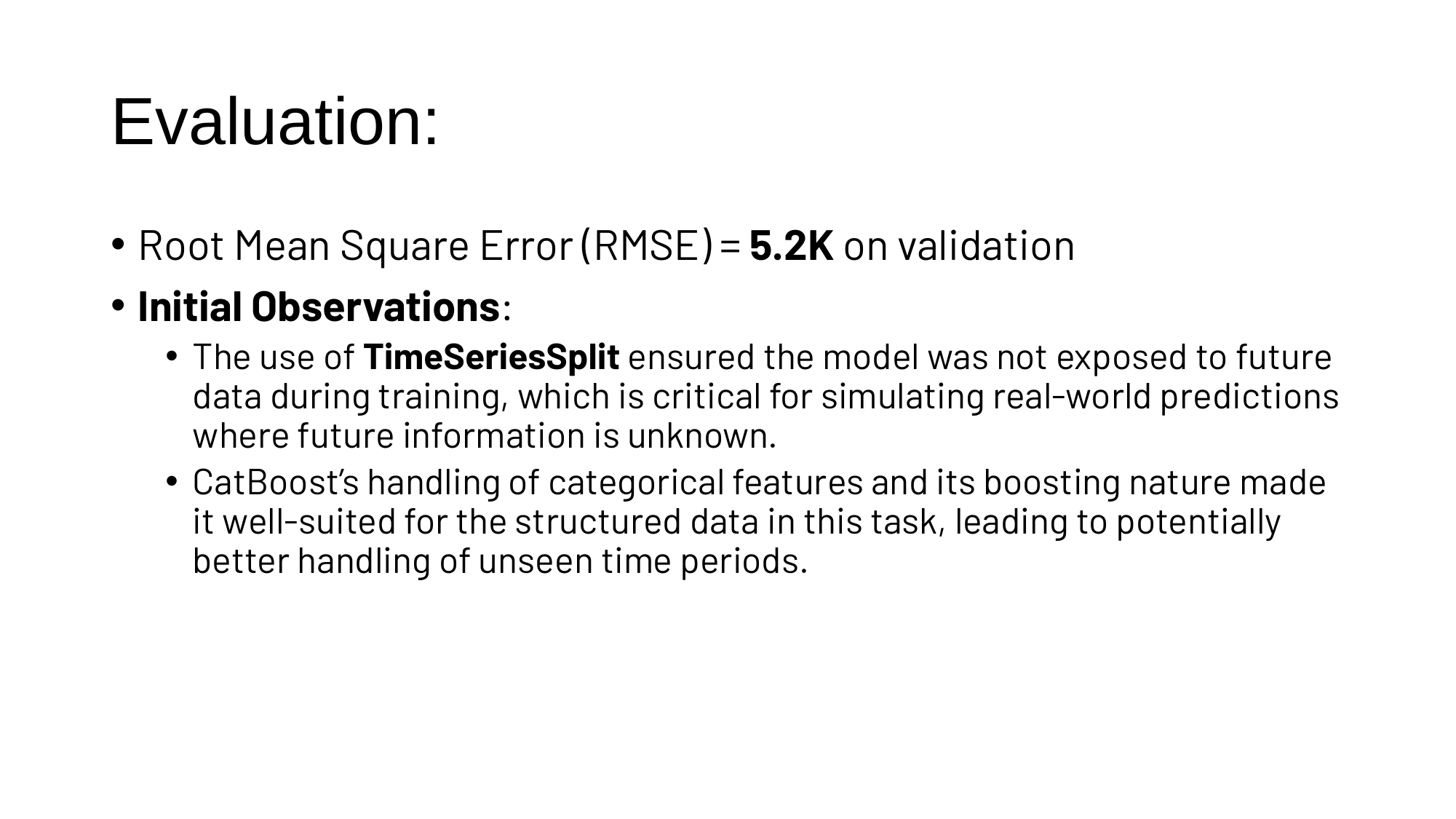

# Evaluation:
Root Mean Square Error (RMSE) = 5.2K on validation
Initial Observations:
The use of TimeSeriesSplit ensured the model was not exposed to future data during training, which is critical for simulating real-world predictions where future information is unknown.
CatBoost’s handling of categorical features and its boosting nature made it well-suited for the structured data in this task, leading to potentially better handling of unseen time periods.